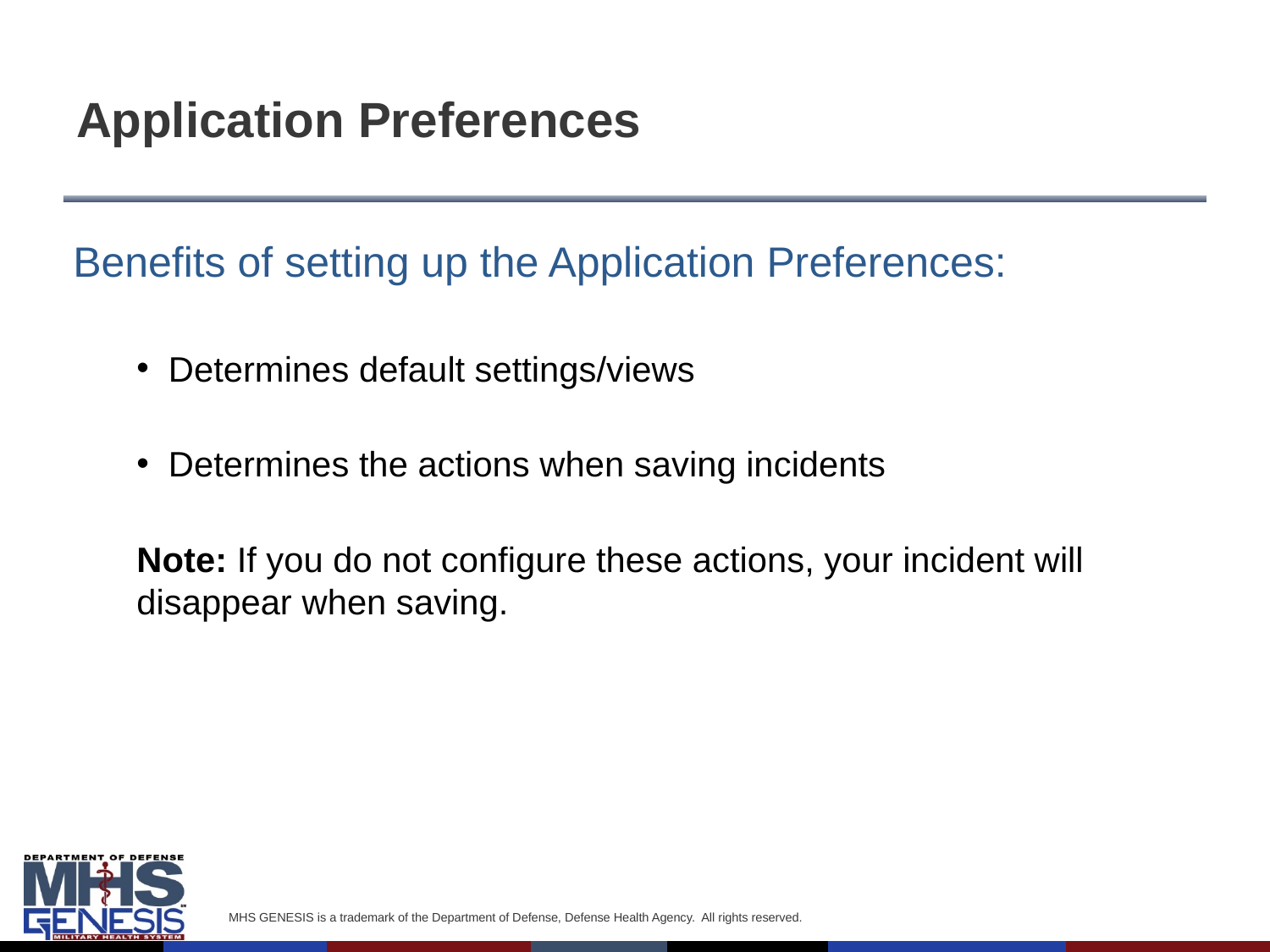

# Application Preferences

Benefits of setting up the Application Preferences:
Determines default settings/views
Determines the actions when saving incidents
Note: If you do not configure these actions, your incident will disappear when saving.